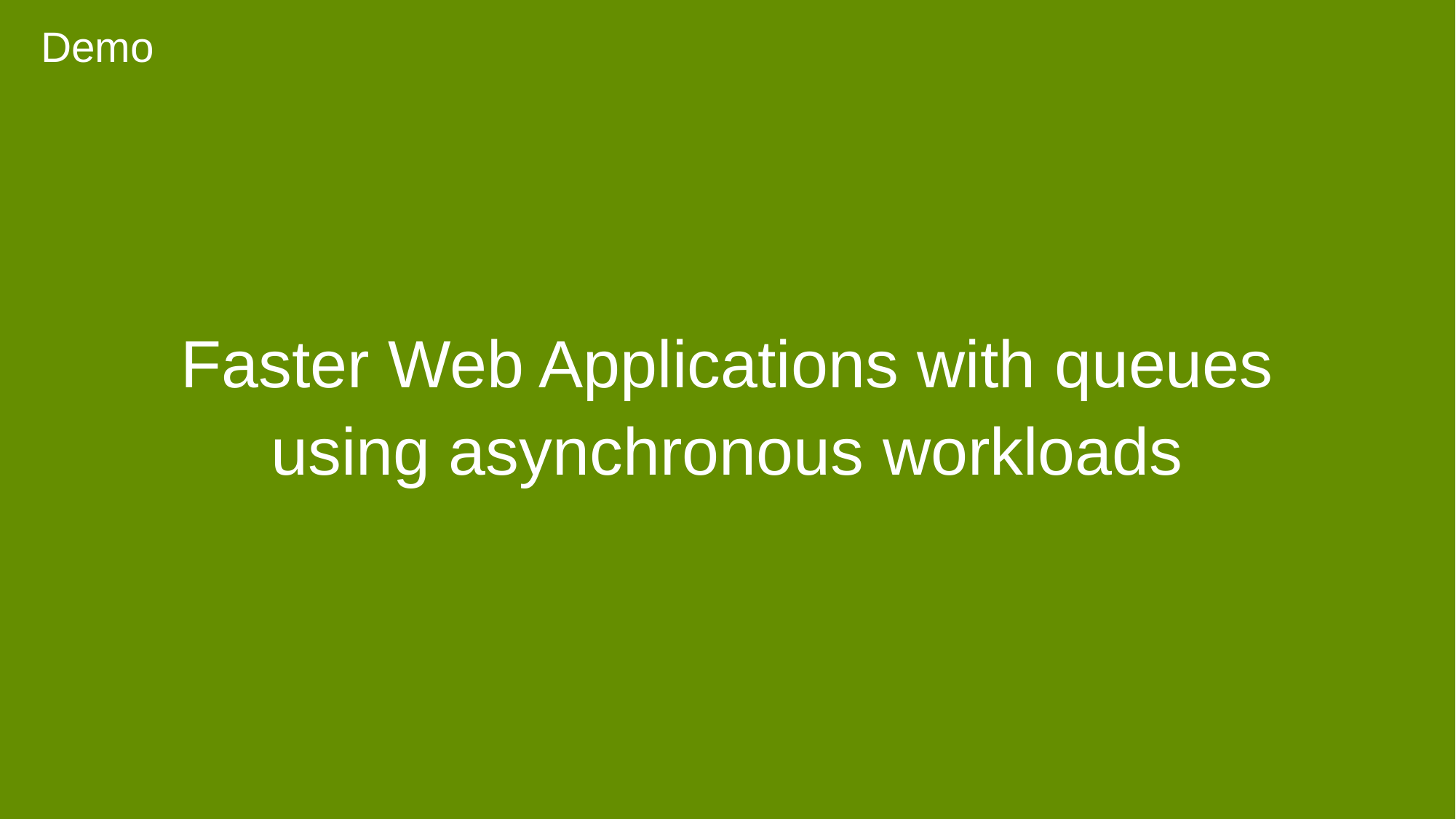

Faster Web Applications with queues
using asynchronous workloads
Demo